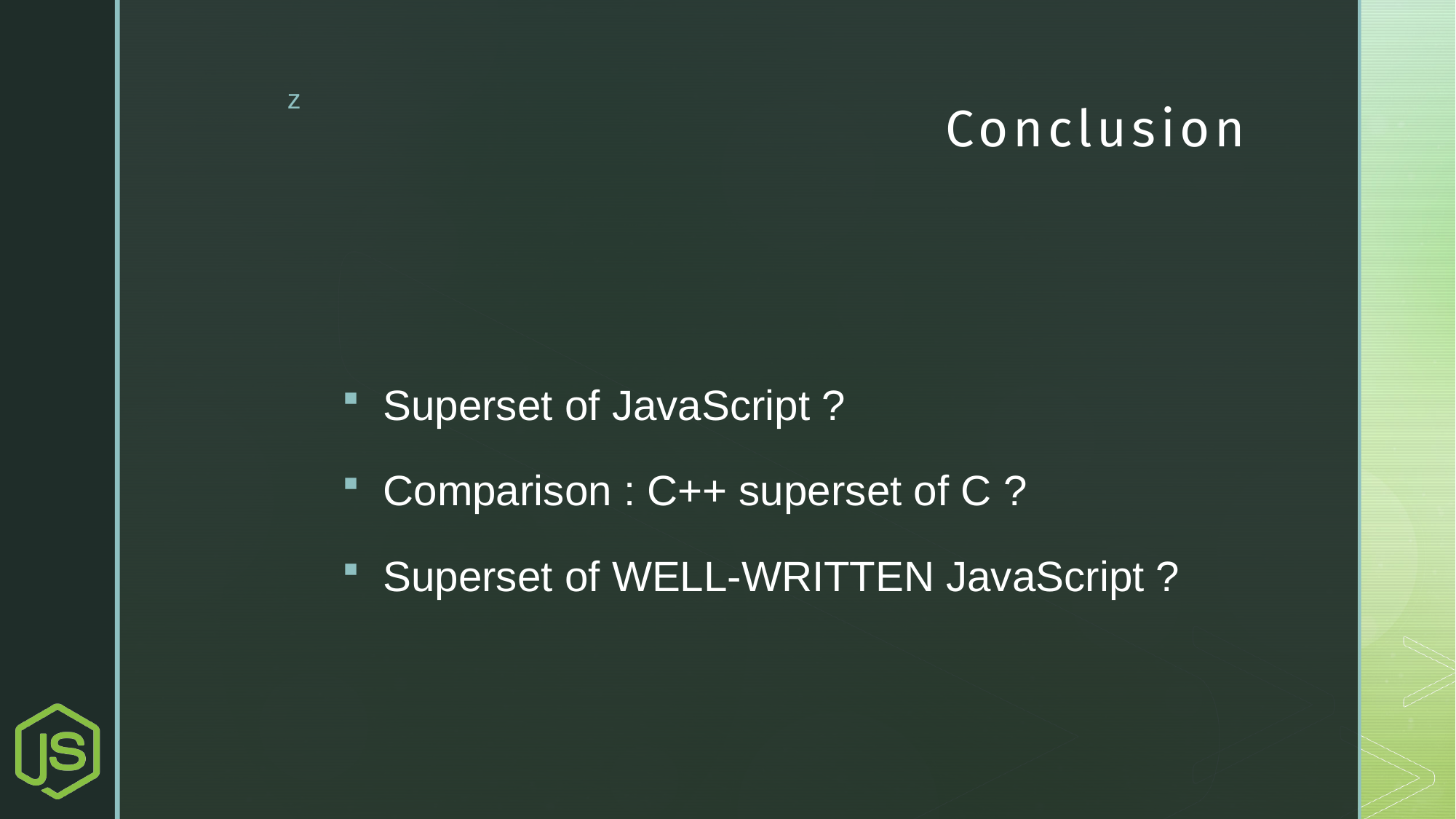

# Conclusion
Superset of JavaScript ?
Comparison : C++ superset of C ?
Superset of WELL-WRITTEN JavaScript ?